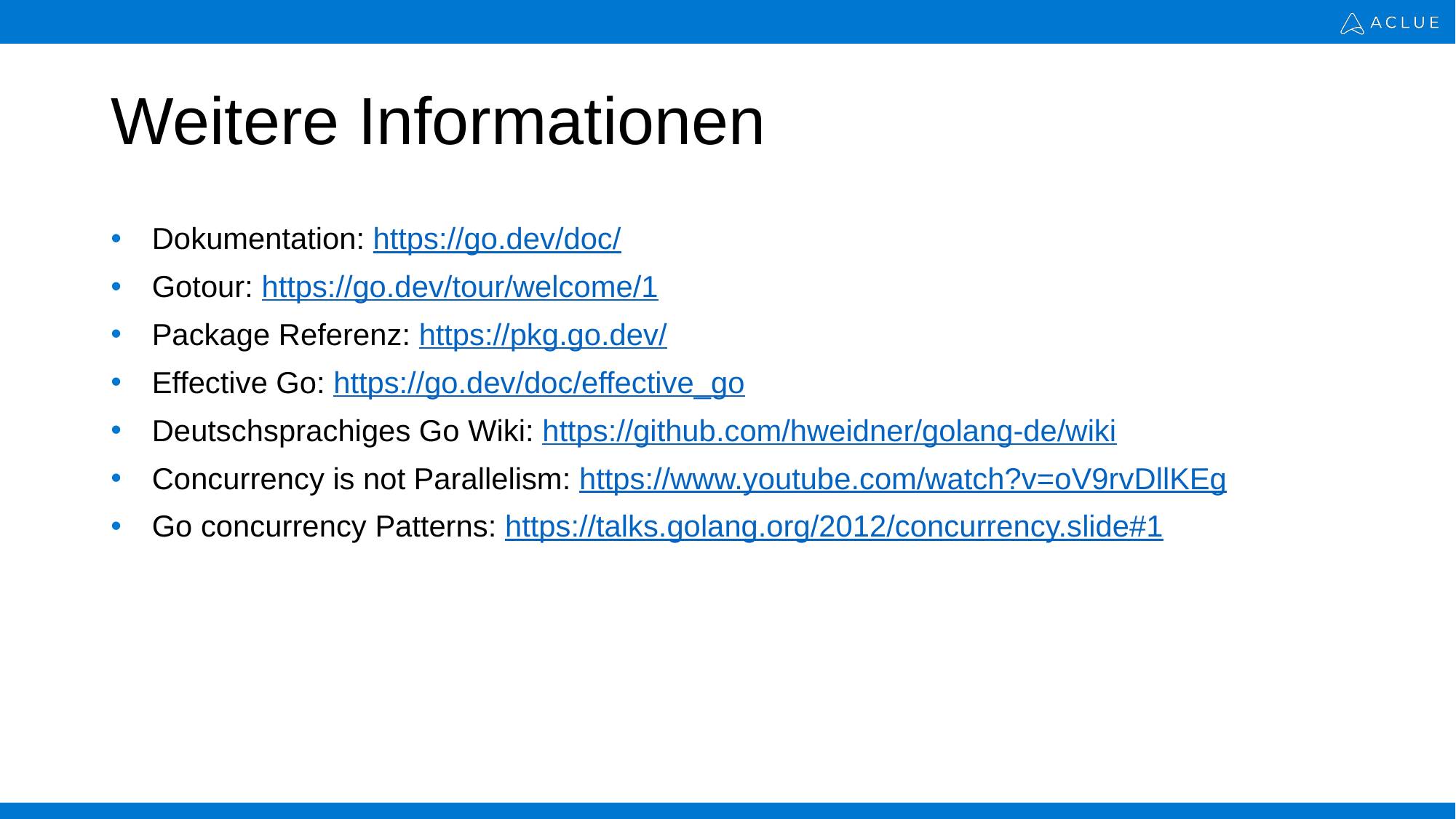

# Weitere Informationen
Dokumentation: https://go.dev/doc/
Gotour: https://go.dev/tour/welcome/1
Package Referenz: https://pkg.go.dev/
Effective Go: https://go.dev/doc/effective_go
Deutschsprachiges Go Wiki: https://github.com/hweidner/golang-de/wiki
Concurrency is not Parallelism: https://www.youtube.com/watch?v=oV9rvDllKEg
Go concurrency Patterns: https://talks.golang.org/2012/concurrency.slide#1